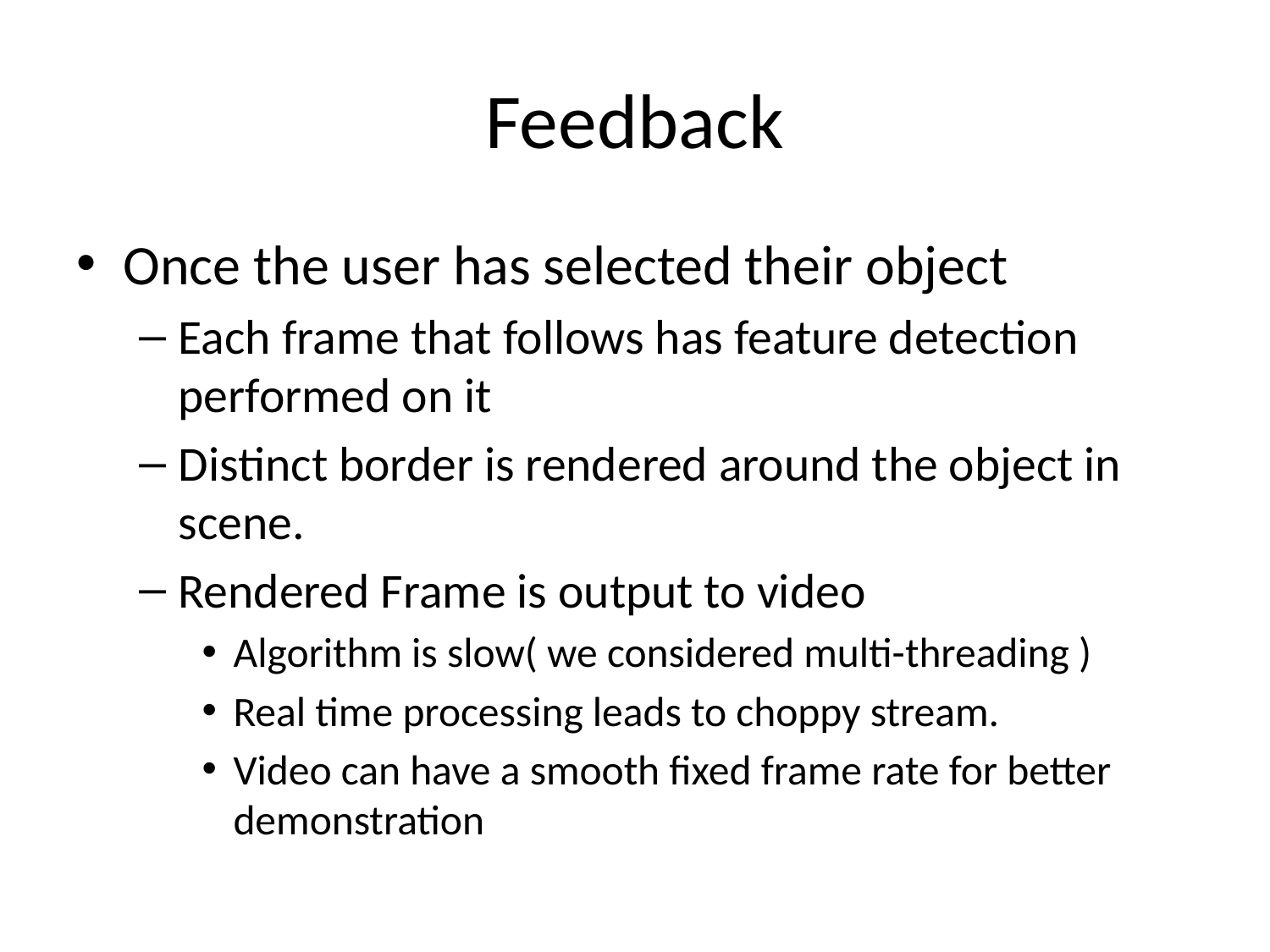

# Feedback
Once the user has selected their object
Each frame that follows has feature detection performed on it
Distinct border is rendered around the object in scene.
Rendered Frame is output to video
Algorithm is slow( we considered multi-threading )
Real time processing leads to choppy stream.
Video can have a smooth fixed frame rate for better demonstration